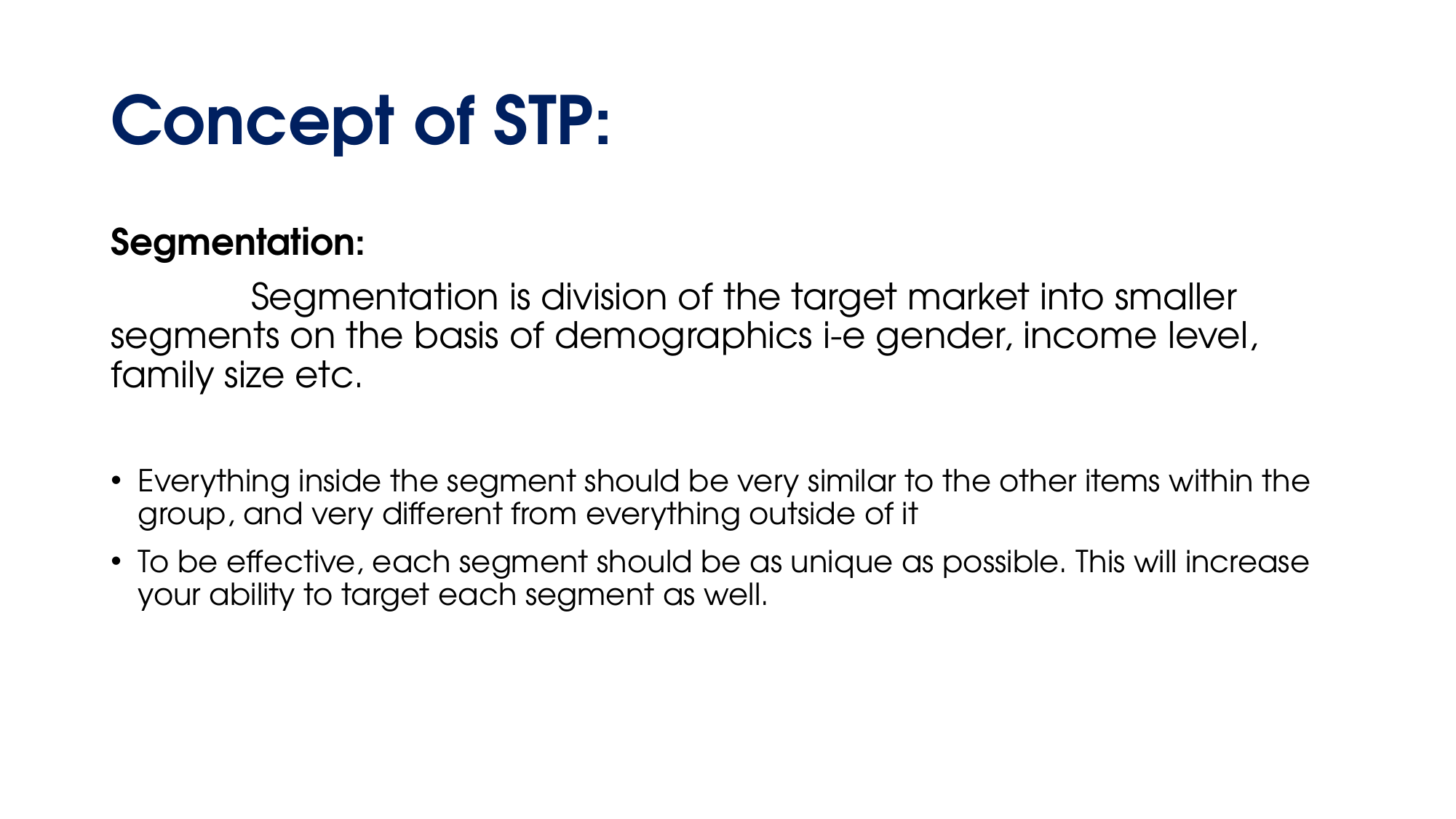

# Concept of STP:
Segmentation:
              Segmentation is division of the target market into smaller segments on the basis of demographics i-e gender, income level, family size etc.

Everything inside the segment should be very similar to the other items within the group, and very different from everything outside of it
To be effective, each segment should be as unique as possible. This will increase your ability to target each segment as well.